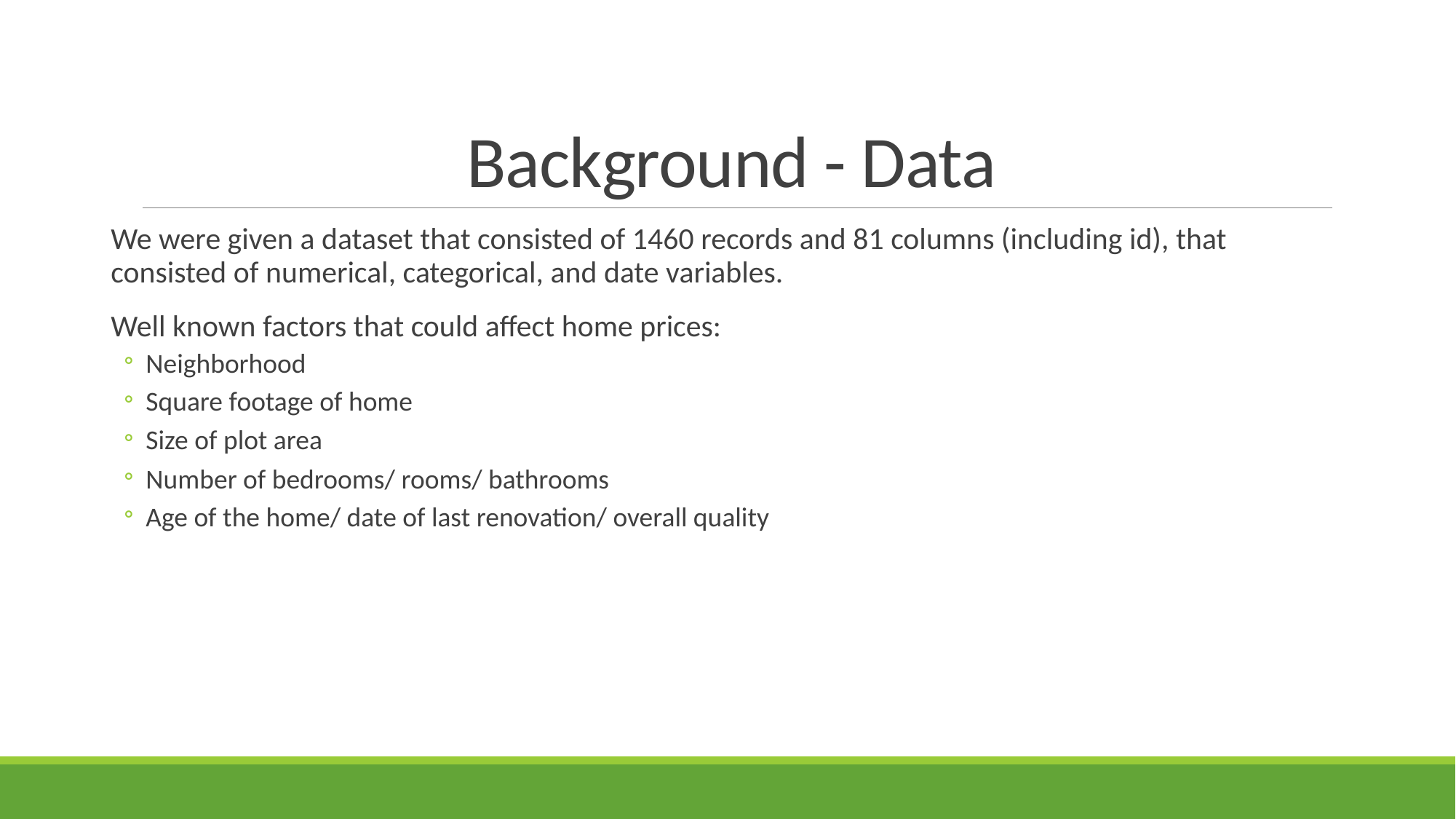

# Background - Data
We were given a dataset that consisted of 1460 records and 81 columns (including id), that consisted of numerical, categorical, and date variables.
Well known factors that could affect home prices:
Neighborhood
Square footage of home
Size of plot area
Number of bedrooms/ rooms/ bathrooms
Age of the home/ date of last renovation/ overall quality